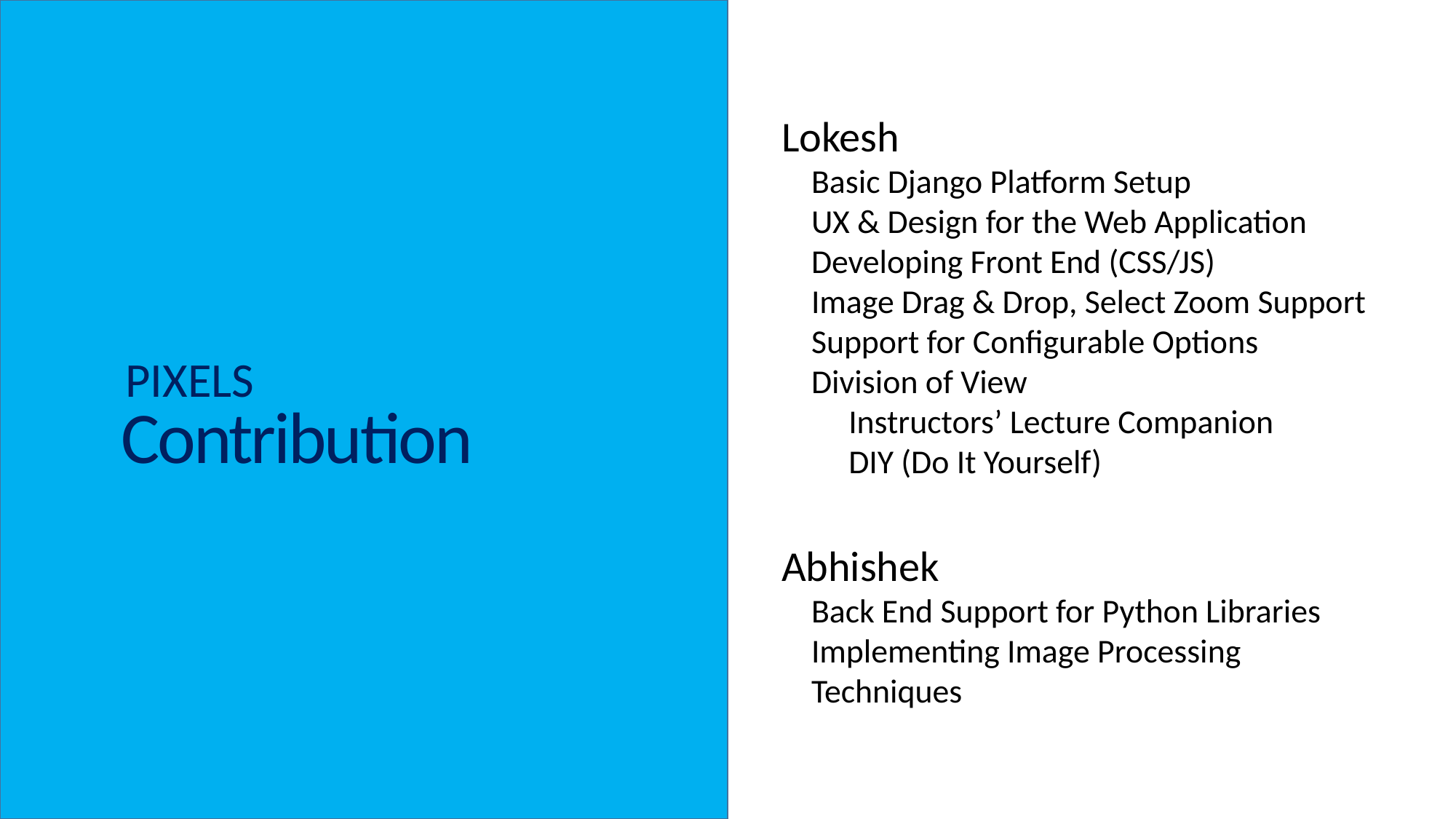

Lokesh
    Basic Django Platform Setup
    UX & Design for the Web Application
    Developing Front End (CSS/JS)
    Image Drag & Drop, Select Zoom Support
    Support for Configurable Options
    Division of View
         Instructors’ Lecture Companion
         DIY (Do It Yourself)

Abhishek
    Back End Support for Python Libraries
    Implementing Image Processing
    Techniques
PIXELS
Contribution